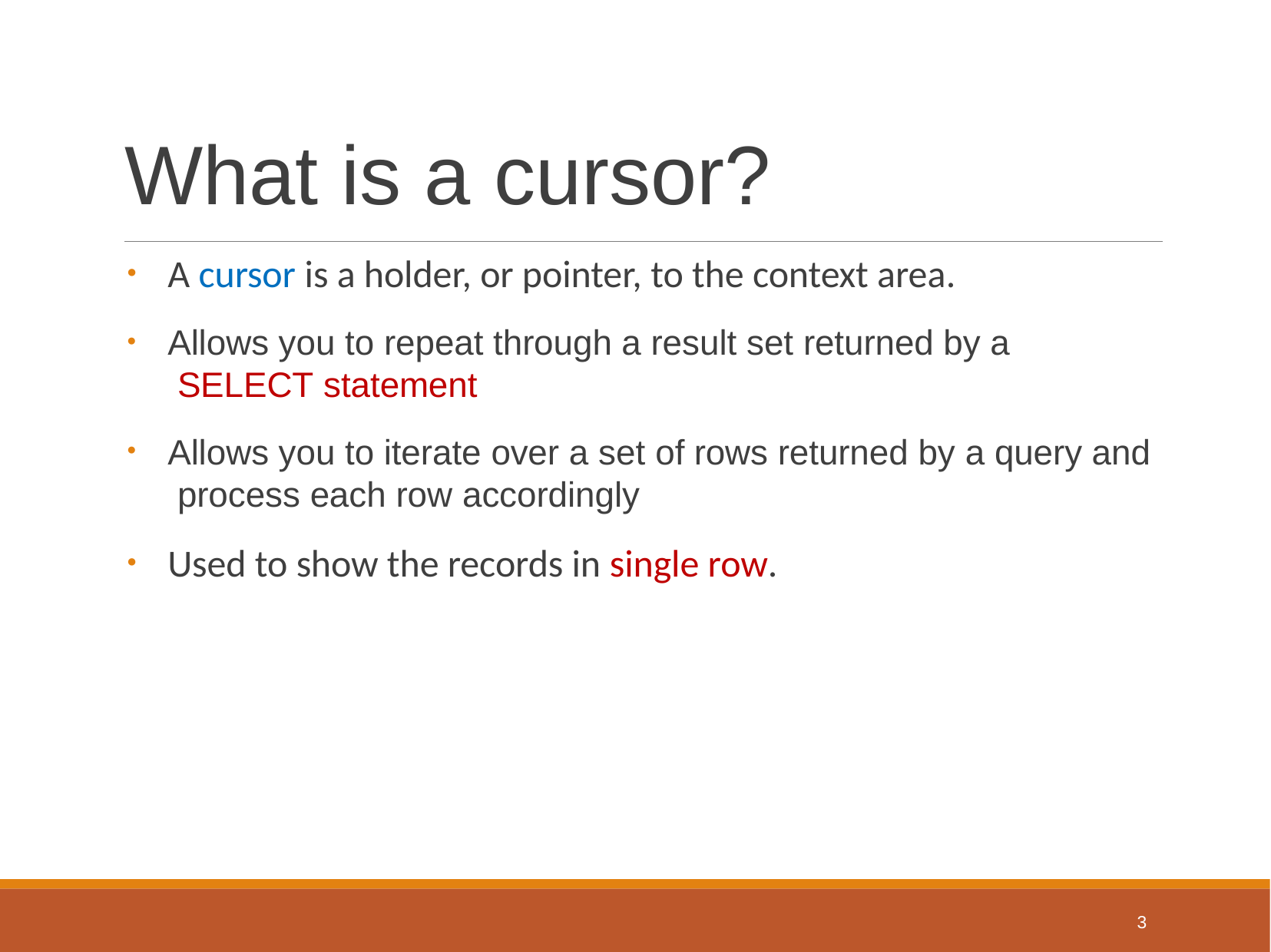

# What is a cursor?
A cursor is a holder, or pointer, to the context area.
Allows you to repeat through a result set returned by a  SELECT statement
Allows you to iterate over a set of rows returned by a query and  process each row accordingly
Used to show the records in single row.

●
●
●
●
3